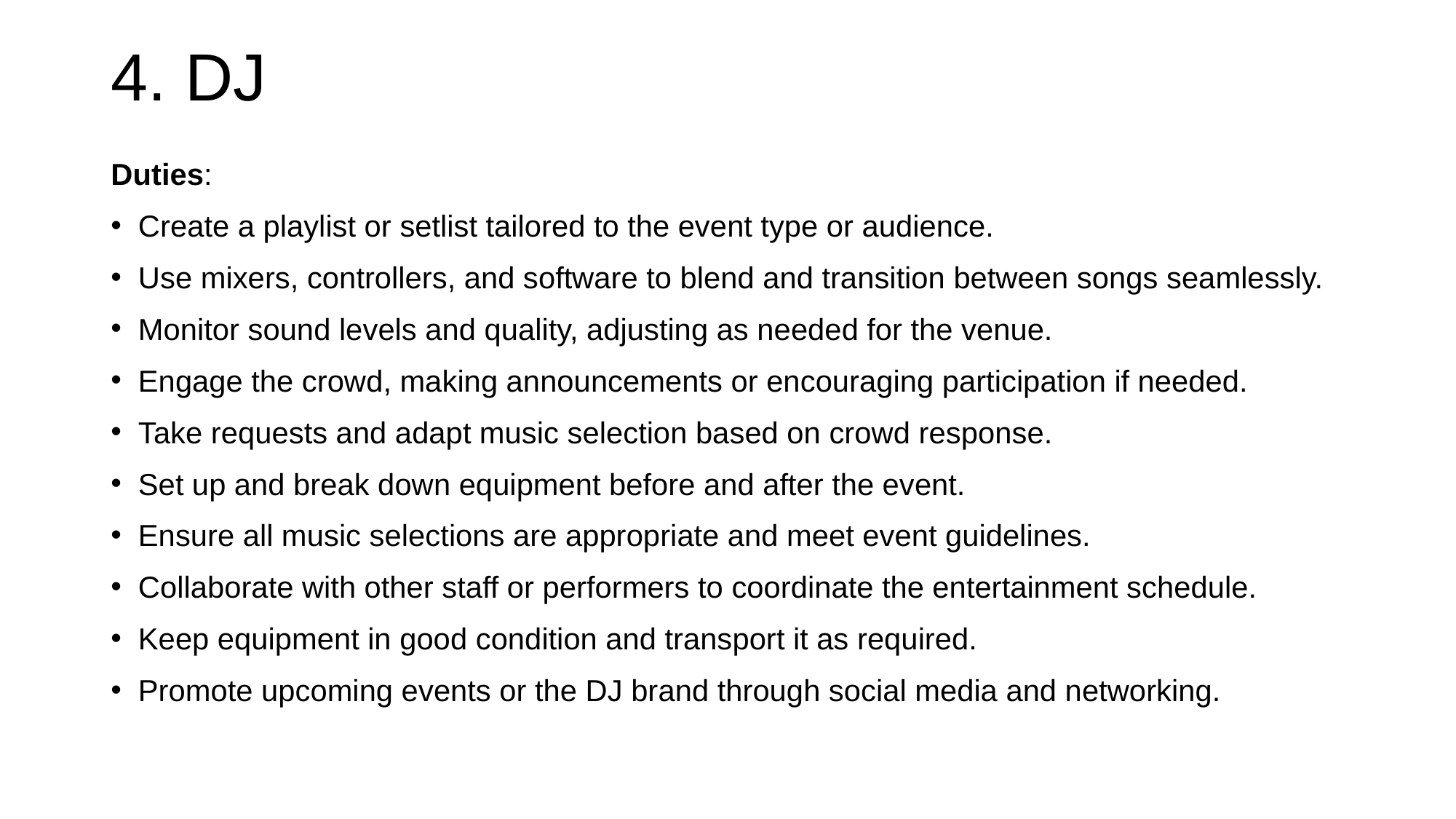

# 4. DJ
Duties:
Create a playlist or setlist tailored to the event type or audience.
Use mixers, controllers, and software to blend and transition between songs seamlessly.
Monitor sound levels and quality, adjusting as needed for the venue.
Engage the crowd, making announcements or encouraging participation if needed.
Take requests and adapt music selection based on crowd response.
Set up and break down equipment before and after the event.
Ensure all music selections are appropriate and meet event guidelines.
Collaborate with other staff or performers to coordinate the entertainment schedule.
Keep equipment in good condition and transport it as required.
Promote upcoming events or the DJ brand through social media and networking.